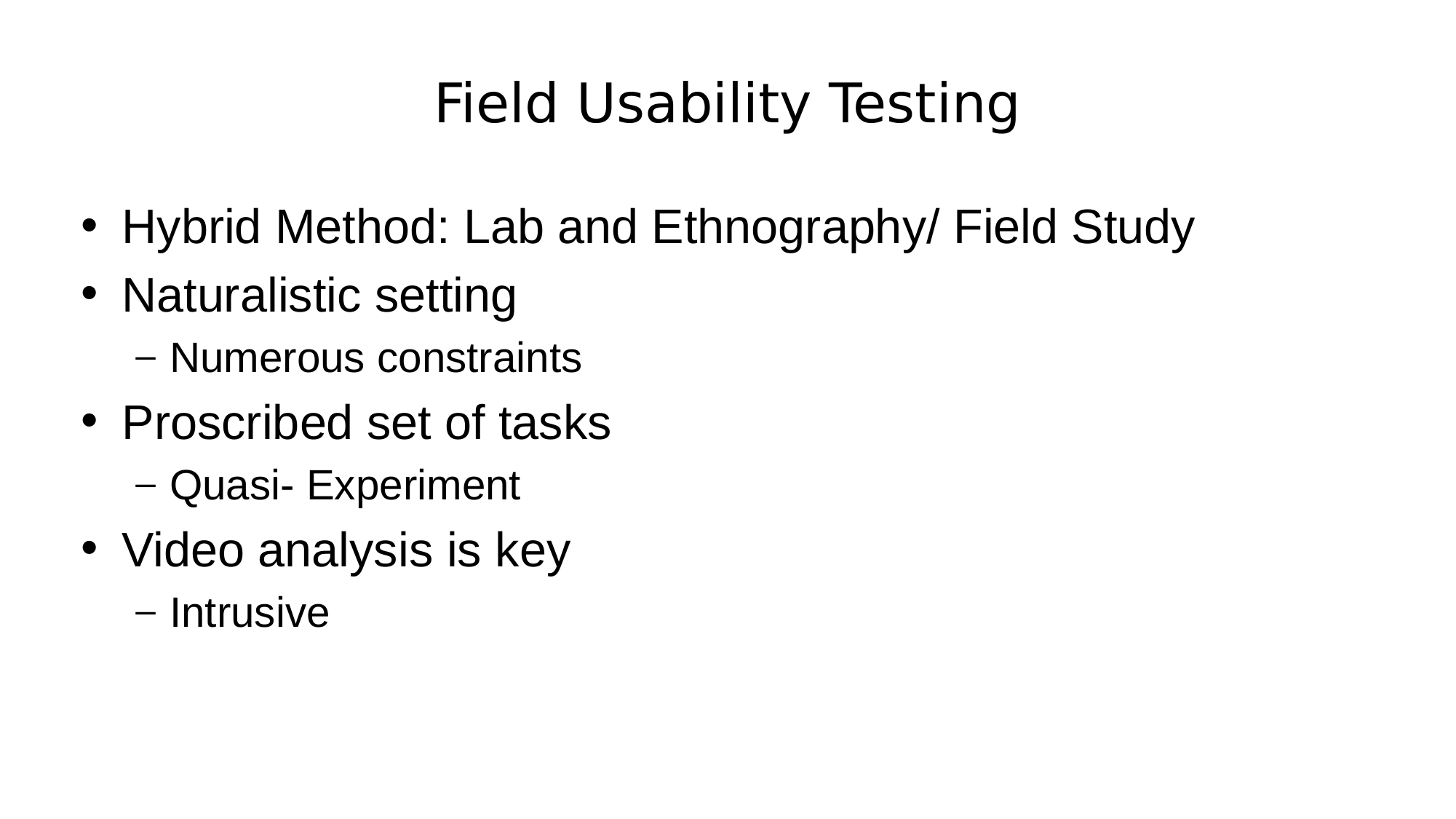

# Field Usability Testing
Hybrid Method: Lab and Ethnography/ Field Study
Naturalistic setting
Numerous constraints
Proscribed set of tasks
Quasi- Experiment
Video analysis is key
Intrusive